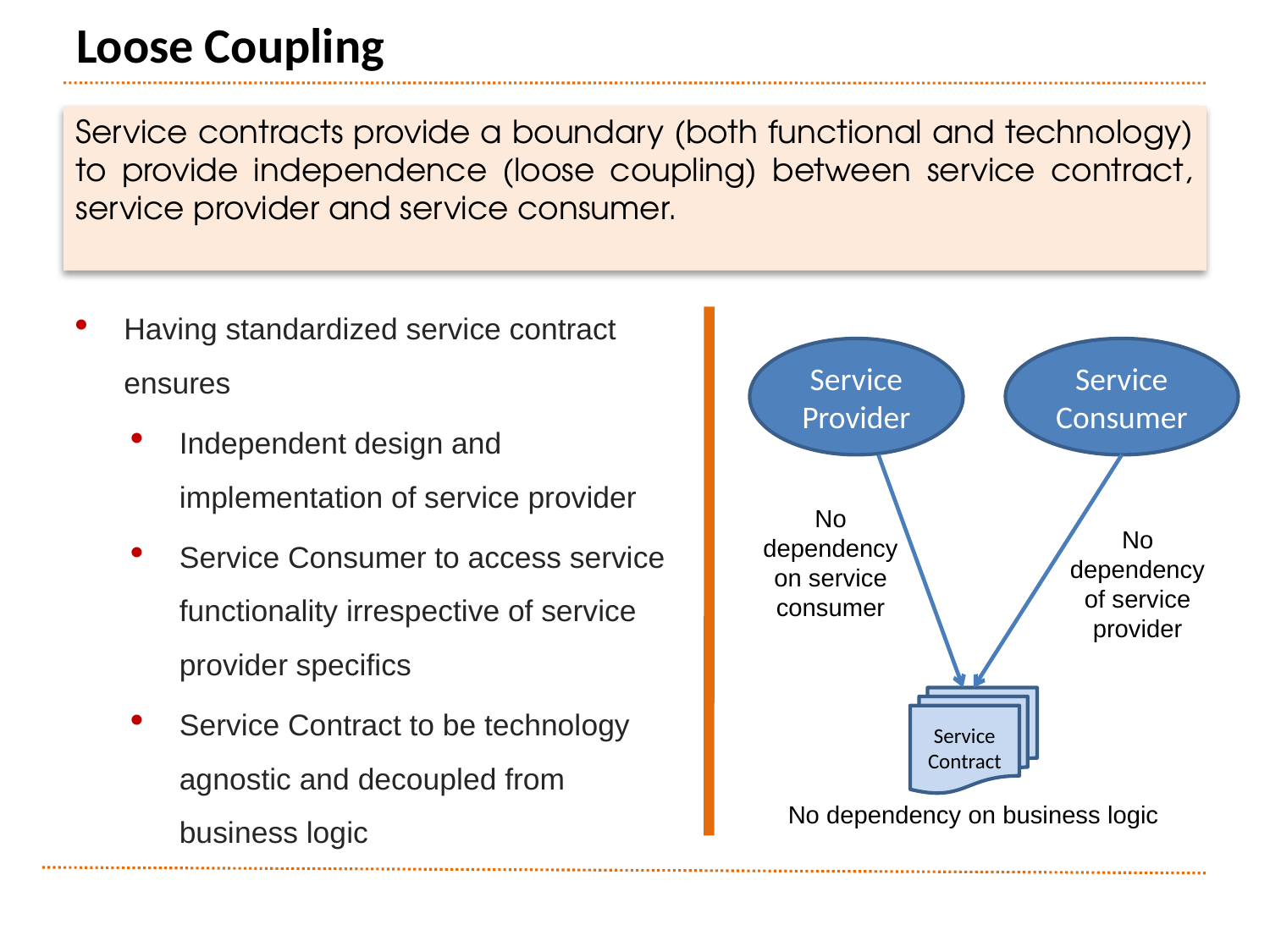

# Loose Coupling
Service contracts provide a boundary (both functional and technology) to provide independence (loose coupling) between service contract, service provider and service consumer.

Having standardized service contract ensures
Independent design and implementation of service provider
Service Consumer to access service functionality irrespective of service provider specifics
Service Contract to be technology agnostic and decoupled from business logic
Service Provider
Service Consumer
No dependency on service consumer
No dependency of service provider
Service
Contract
No dependency on business logic